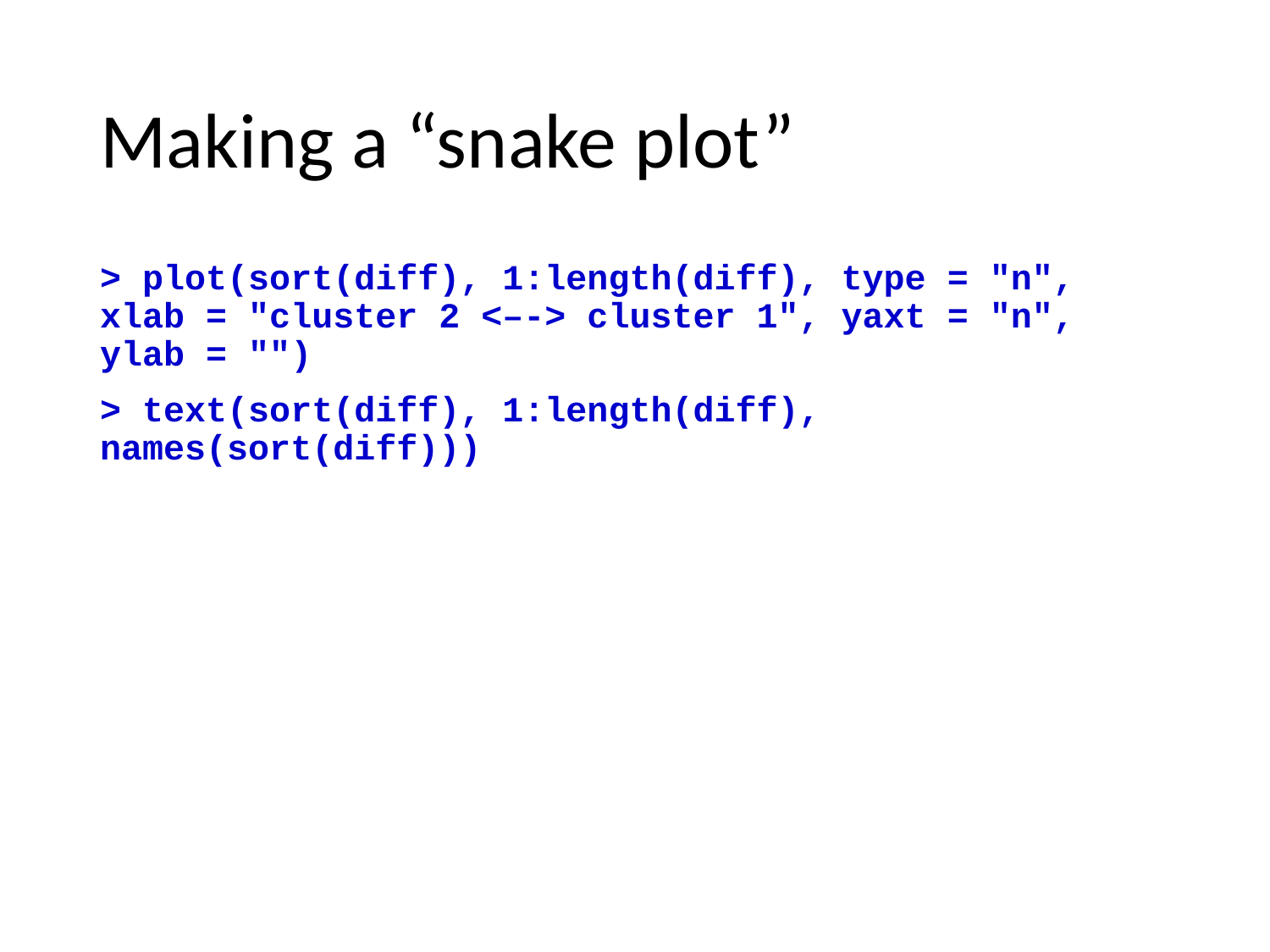

# Making a “snake plot”
> plot(sort(diff), 1:length(diff), type = "n", xlab = "cluster 2 <–-> cluster 1", yaxt = "n", ylab = "")
> text(sort(diff), 1:length(diff), names(sort(diff)))